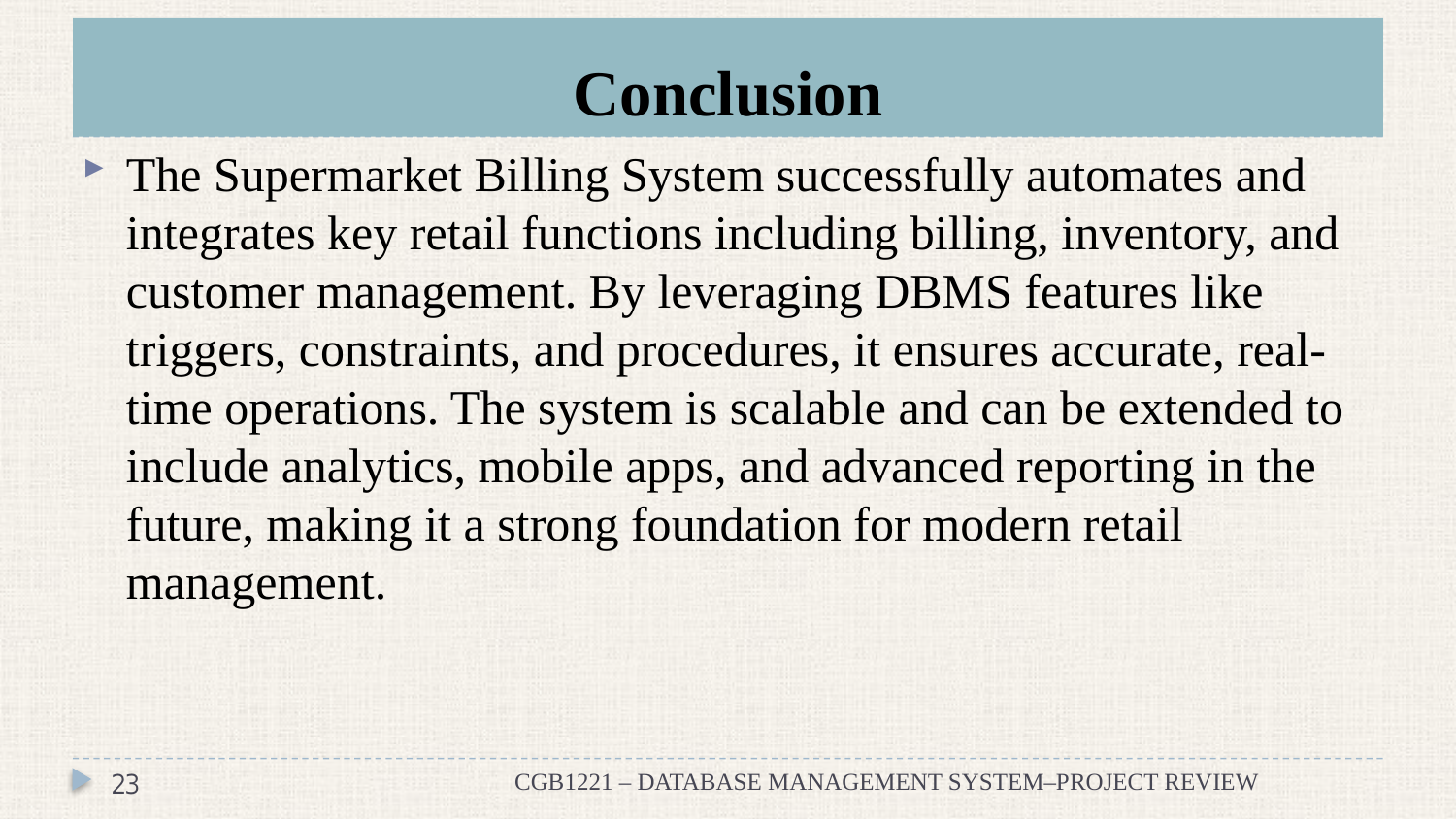

# Conclusion
The Supermarket Billing System successfully automates and integrates key retail functions including billing, inventory, and customer management. By leveraging DBMS features like triggers, constraints, and procedures, it ensures accurate, real-time operations. The system is scalable and can be extended to include analytics, mobile apps, and advanced reporting in the future, making it a strong foundation for modern retail management.

23
CGB1221 – DATABASE MANAGEMENT SYSTEM–PROJECT REVIEW